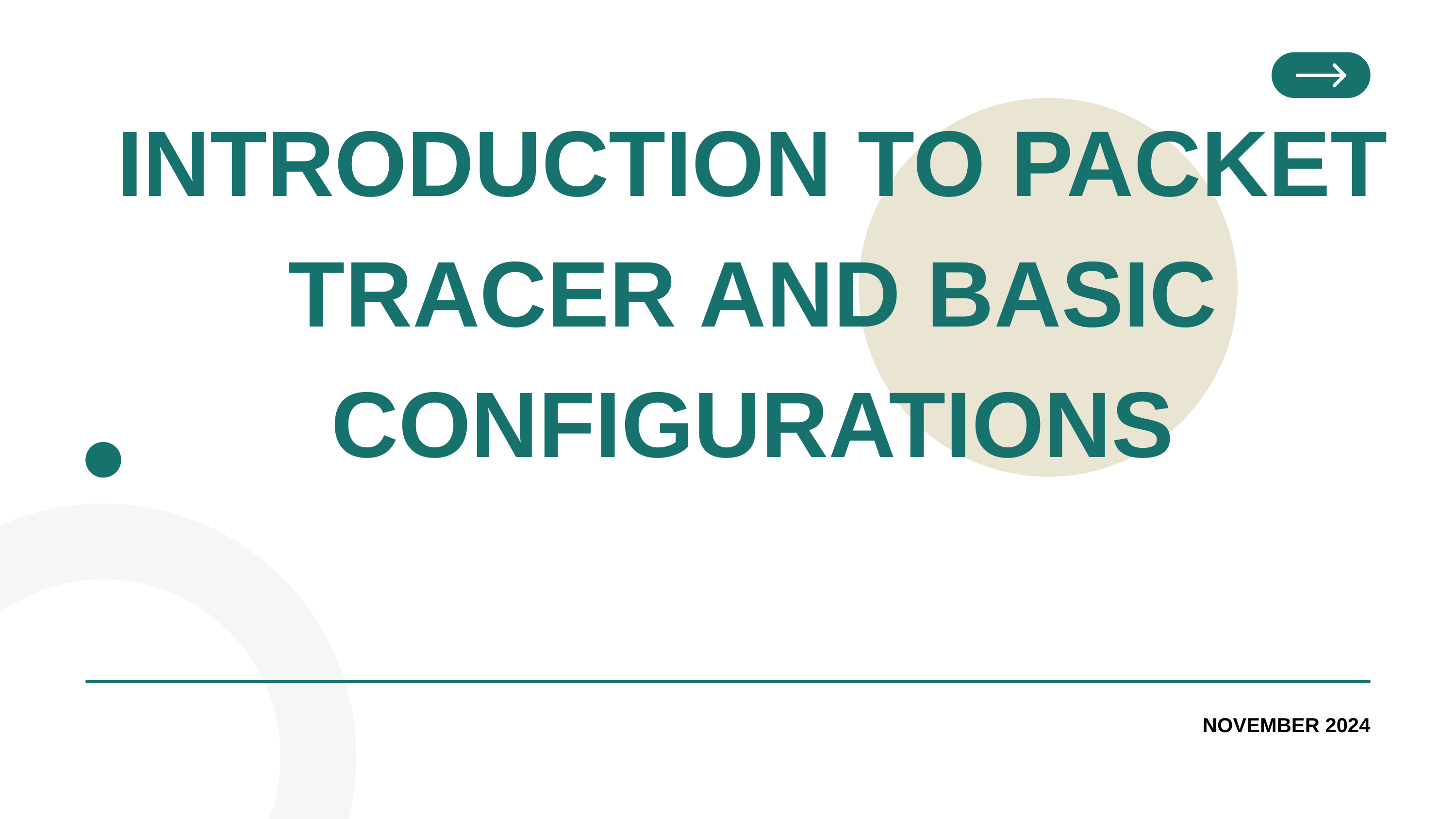

INTRODUCTION TO PACKET TRACER AND BASIC CONFIGURATIONS

NOVEMBER 2024